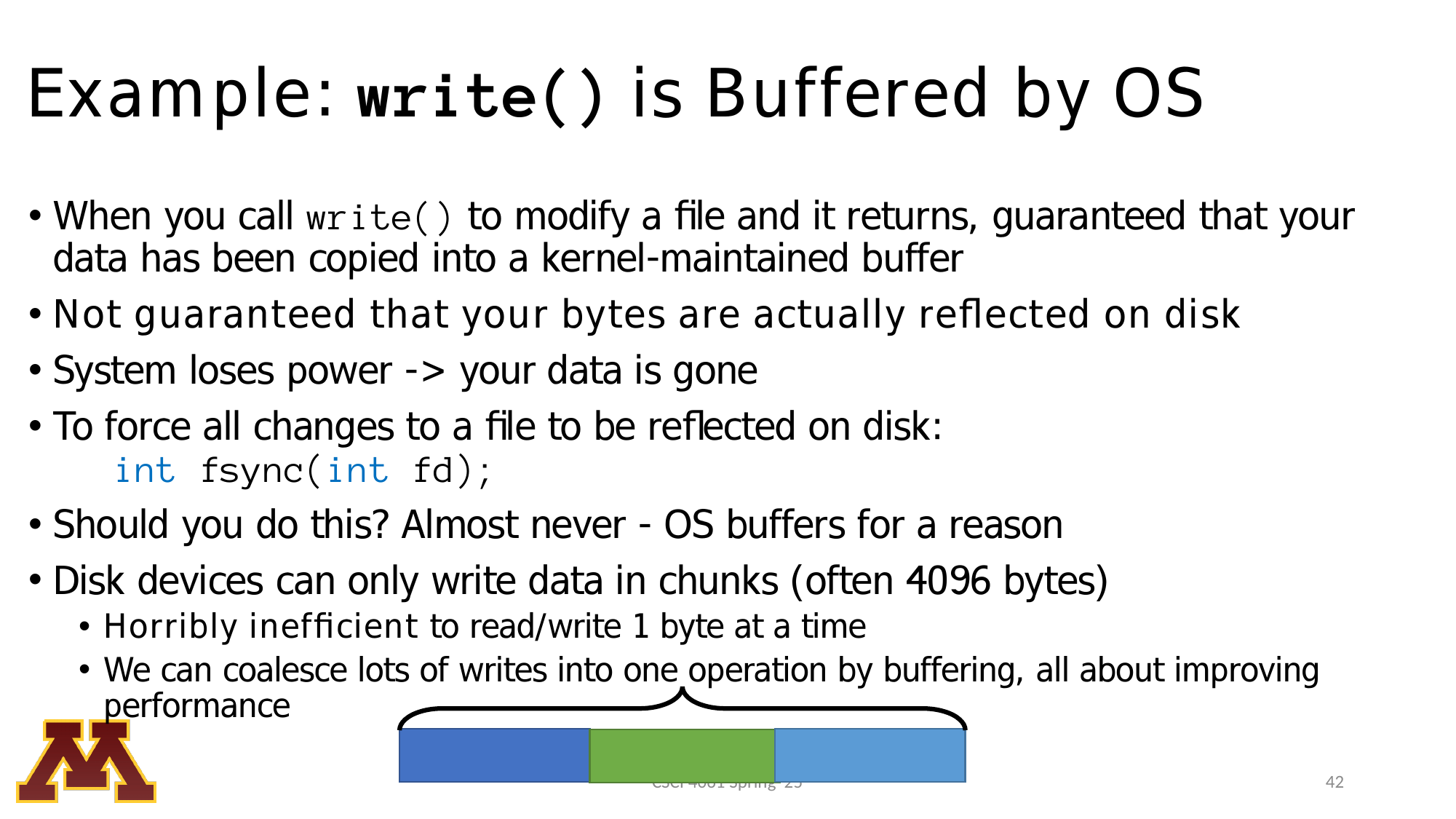

# Example: write() is Buffered by OS
When you call write() to modify a file and it returns, guaranteed that your data has been copied into a kernel-maintained buffer
Not guaranteed that your bytes are actually reflected on disk
System loses power -> your data is gone
To force all changes to a file to be reflected on disk:
     int fsync(int fd);
Should you do this? Almost never - OS buffers for a reason
Disk devices can only write data in chunks (often 4096 bytes)
Horribly inefficient to read/write 1 byte at a time
We can coalesce lots of writes into one operation by buffering, all about improving performance

CSCI 4061 Spring '25
42